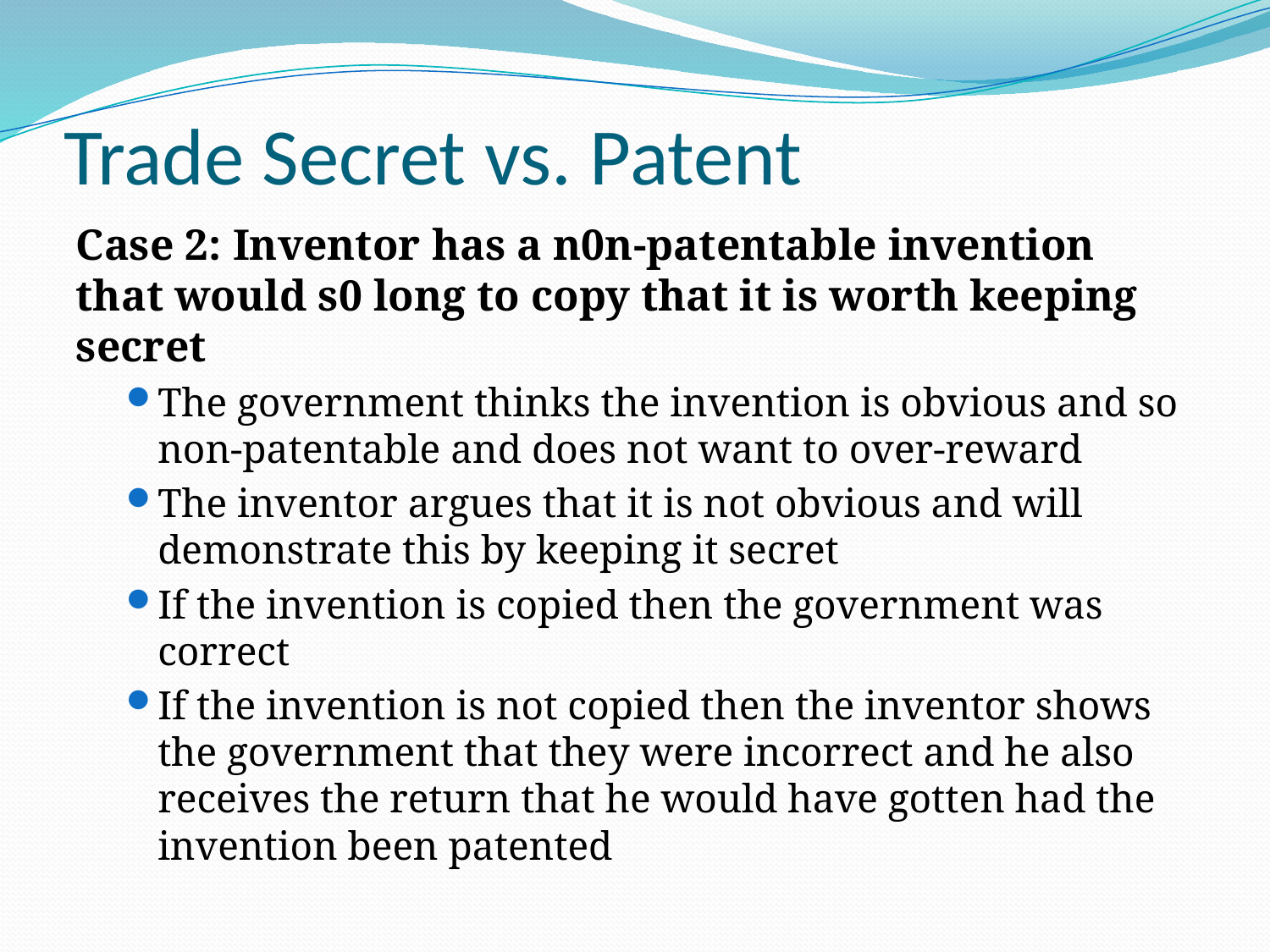

# Trade Secret vs. Patent
Case 2: Inventor has a n0n-patentable invention that would s0 long to copy that it is worth keeping secret
The government thinks the invention is obvious and so non-patentable and does not want to over-reward
The inventor argues that it is not obvious and will demonstrate this by keeping it secret
If the invention is copied then the government was correct
If the invention is not copied then the inventor shows the government that they were incorrect and he also receives the return that he would have gotten had the invention been patented